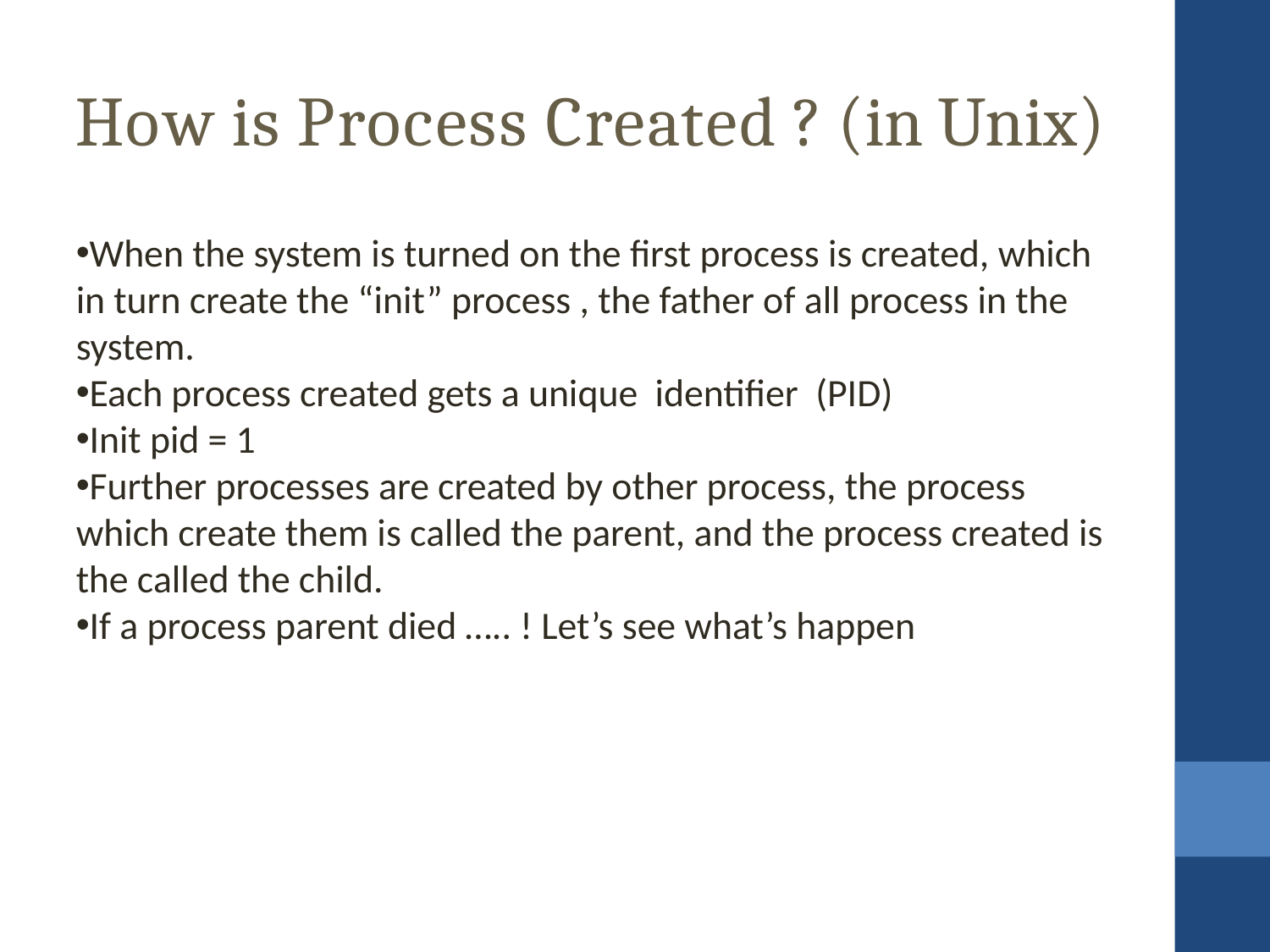

How is Process Created ? (in Unix)
When the system is turned on the first process is created, which in turn create the “init” process , the father of all process in the system.
Each process created gets a unique  identifier  (PID)
Init pid = 1
Further processes are created by other process, the process which create them is called the parent, and the process created is the called the child.
If a process parent died ….. ! Let’s see what’s happen